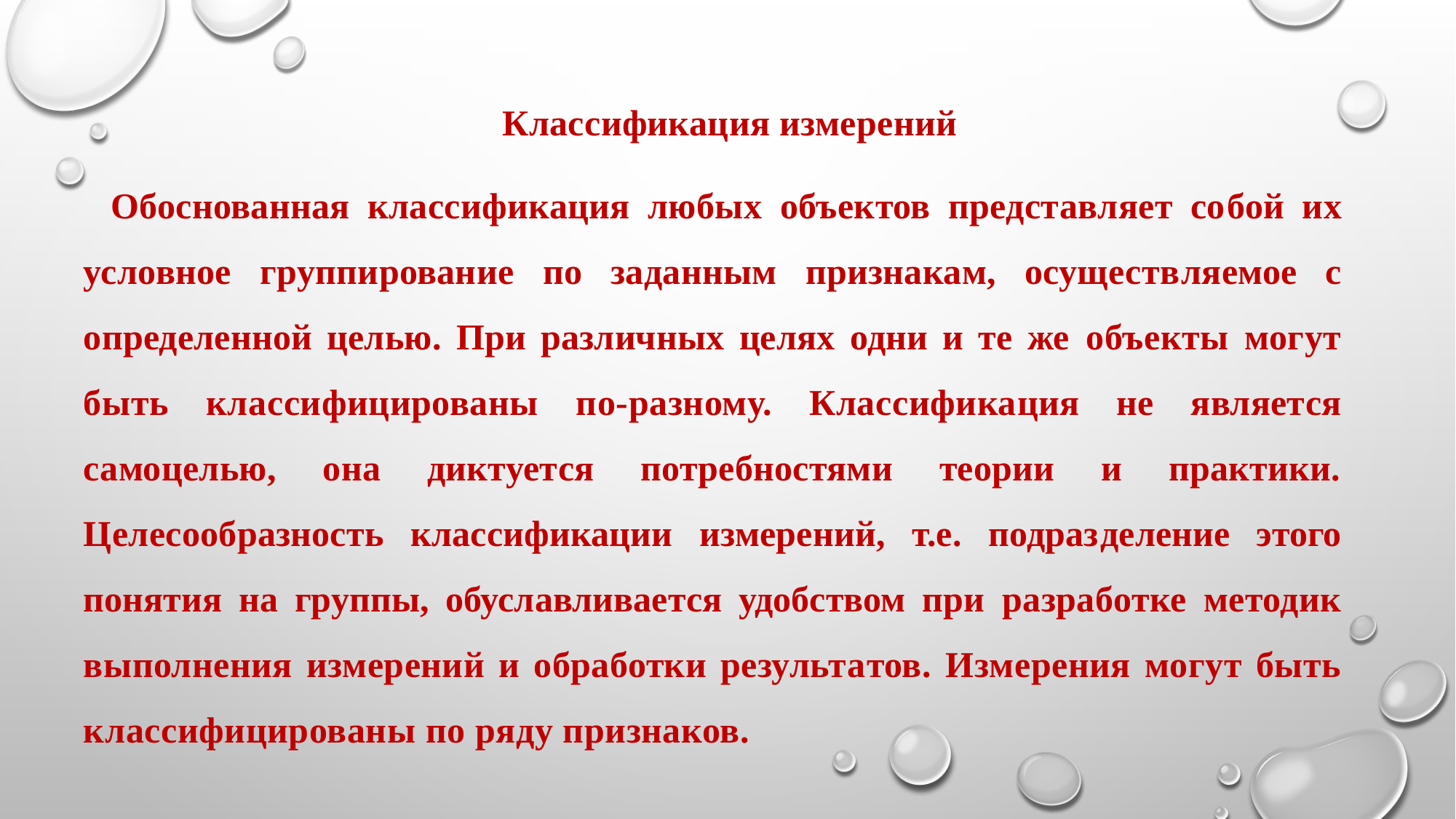

Классификация измерений
Обоснованная классификация любых объектов представляет со­бой их условное группирование по заданным признакам, осуществ­ляемое с определенной целью. При различных целях одни и те же объекты могут быть классифицированы по-разному. Классифика­ция не является самоцелью, она диктуется потребностями теории и практики. Целесообразность классификации измерений, т.е. подраз­деление этого понятия на группы, обуславливается удобством при разработке методик выполнения измерений и обработки результа­тов. Измерения могут быть классифицированы по ряду признаков.